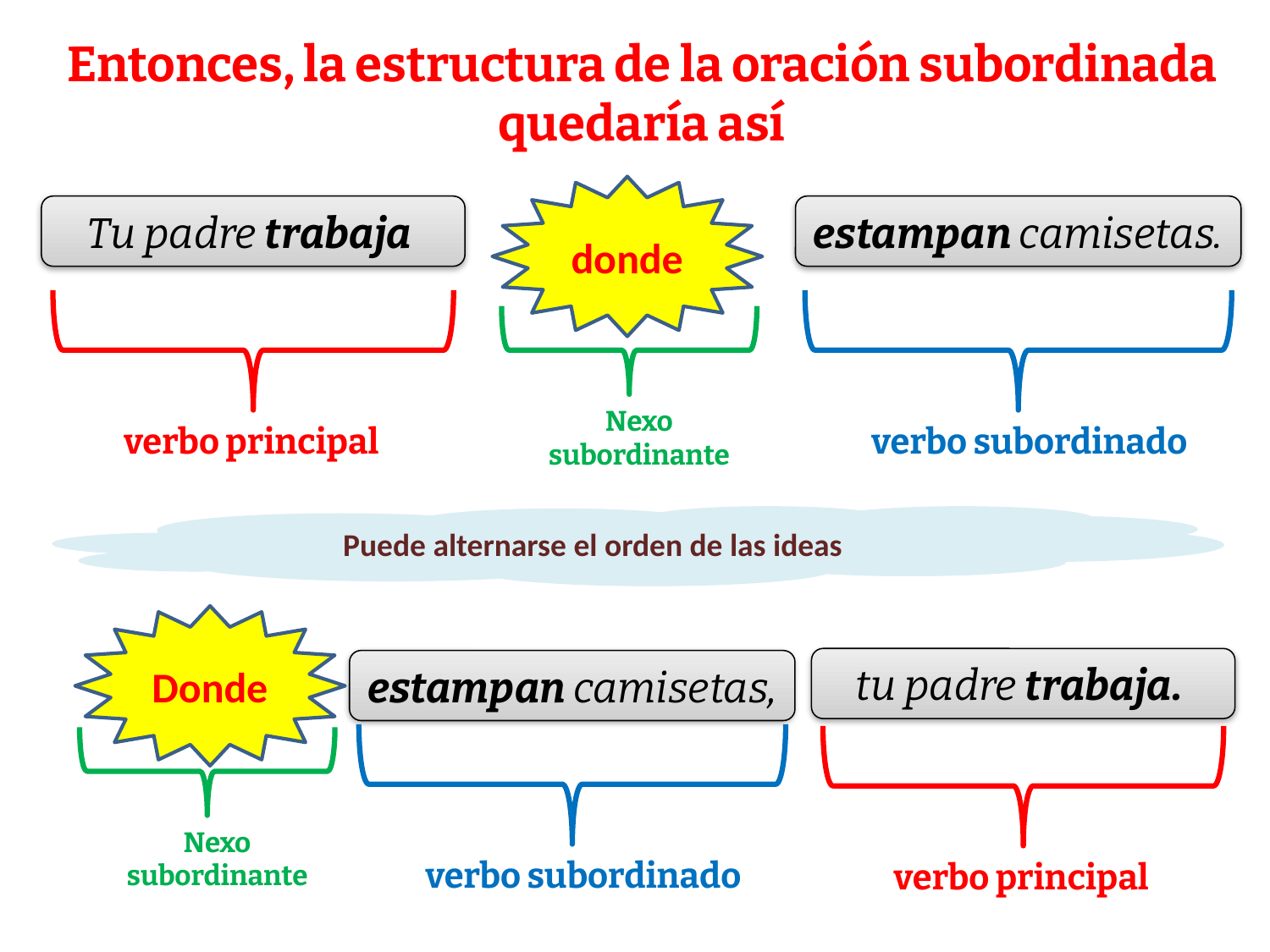

Entonces, la estructura de la oración subordinada quedaría así

donde
Tu padre trabaja
estampan camisetas.

Nexo subordinante
verbo subordinado
verbo principal
Puede alternarse el orden de las ideas

Donde

tu padre trabaja.
estampan camisetas,
Nexo subordinante
verbo subordinado
verbo principal